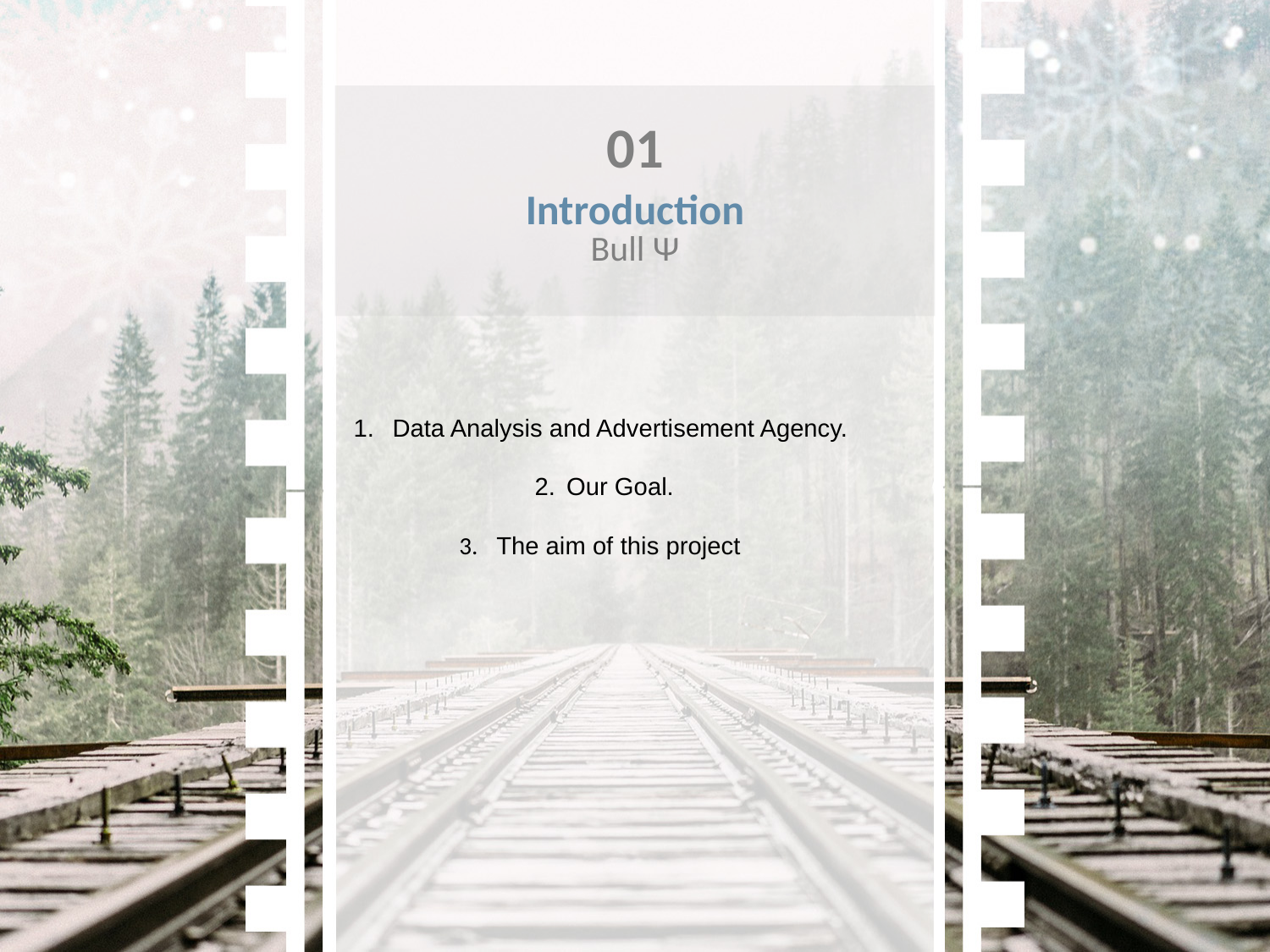

01
Introduction
Bull Ψ
 Data Analysis and Advertisement Agency.
Our Goal.
 The aim of this project